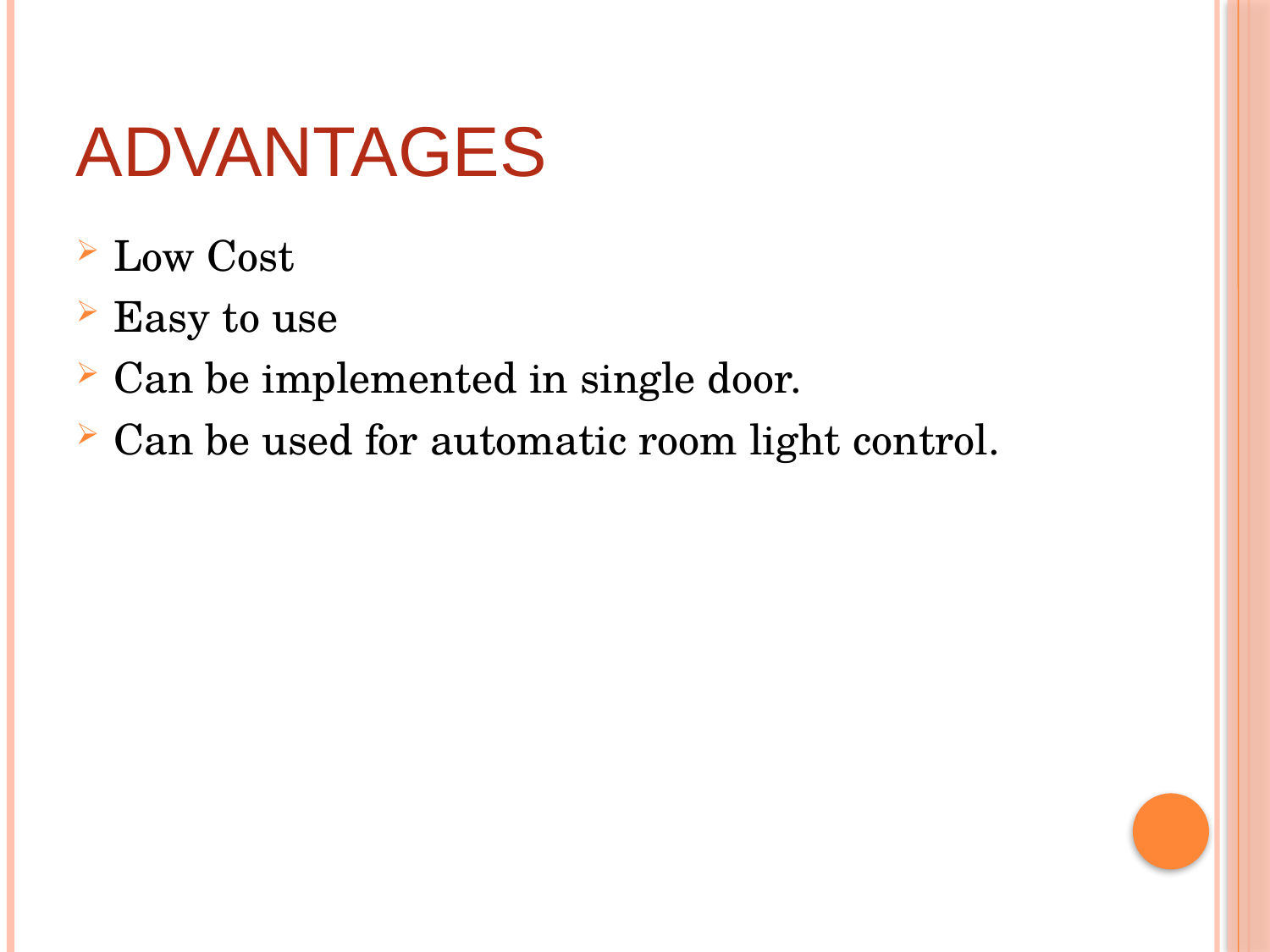

# Advantages
Low Cost
Easy to use
Can be implemented in single door.
Can be used for automatic room light control.